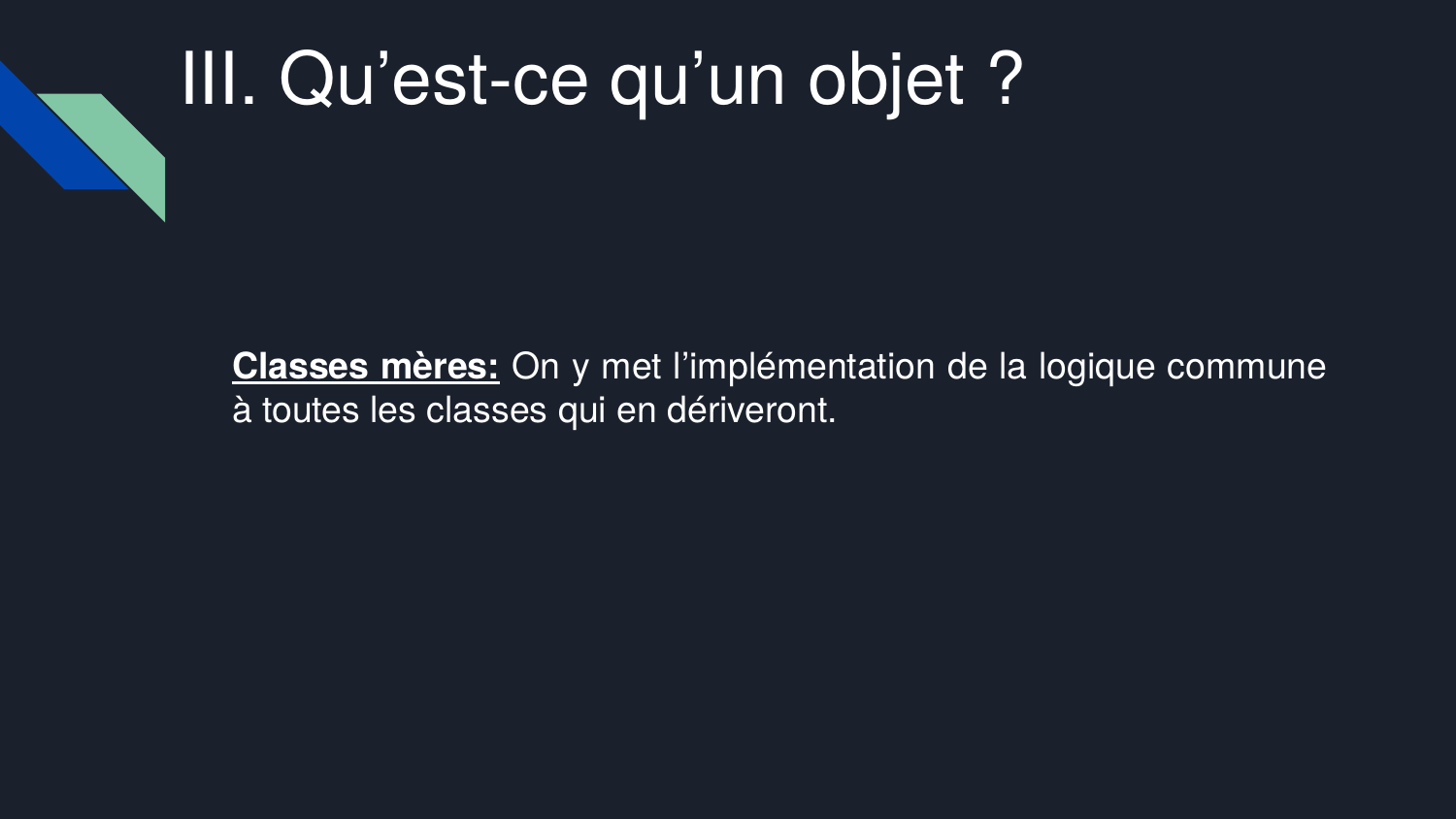

III. Qu’est-ce qu’un objet ?
Classes mères: On y met l’implémentation de la logique commune à toutes les classes qui en dériveront.